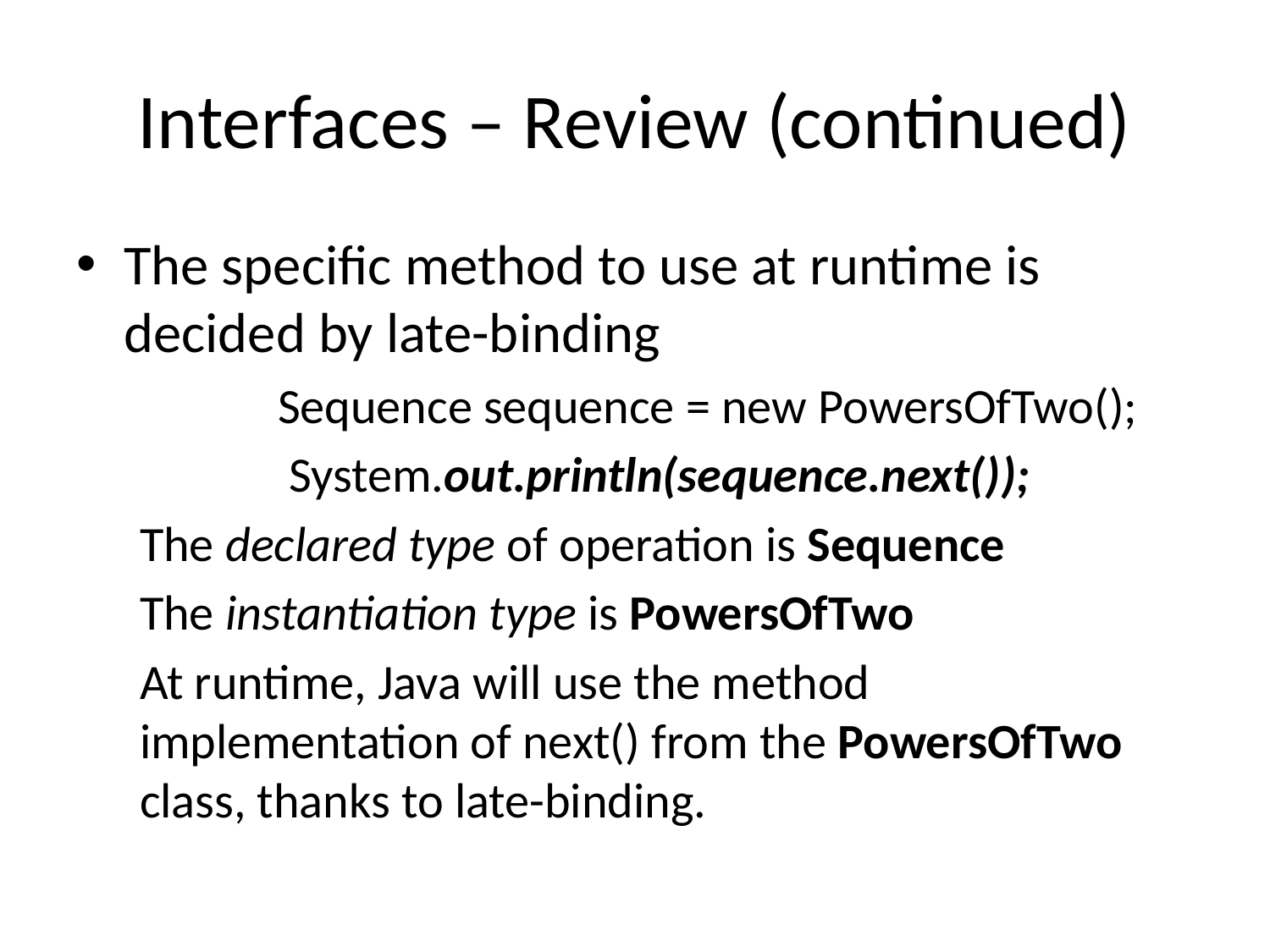

# Interfaces – Review (continued)
The specific method to use at runtime is decided by late-binding
	 Sequence sequence = new PowersOfTwo();
	  System.out.println(sequence.next());
The declared type of operation is Sequence
The instantiation type is PowersOfTwo
At runtime, Java will use the method implementation of next() from the PowersOfTwo class, thanks to late-binding.